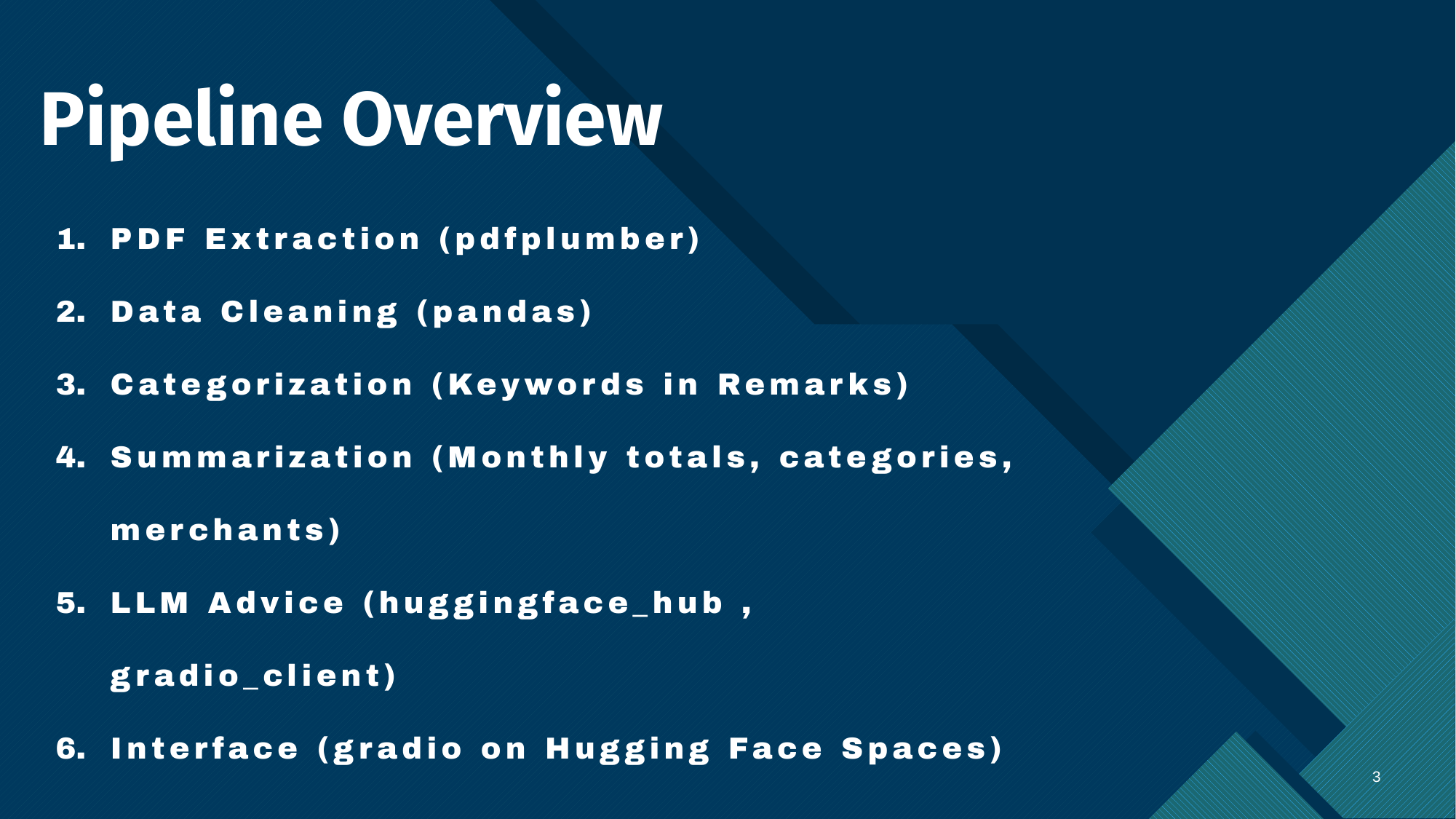

# Pipeline Overview
PDF Extraction (pdfplumber)
Data Cleaning (pandas)
Categorization (Keywords in Remarks)
Summarization (Monthly totals, categories, merchants)
LLM Advice (huggingface_hub , gradio_client)
Interface (gradio on Hugging Face Spaces)
3